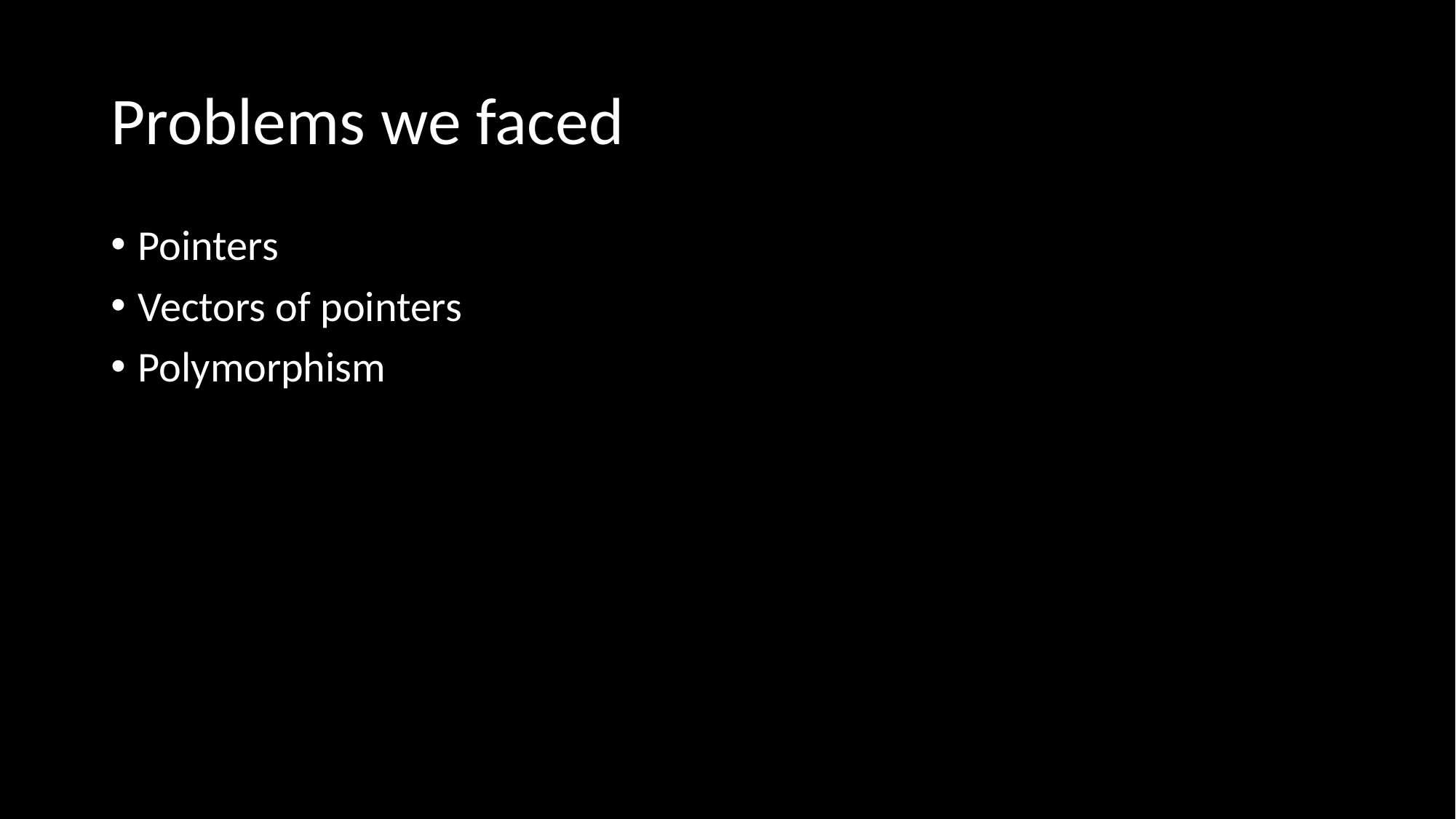

# Problems we faced
Pointers
Vectors of pointers
Polymorphism